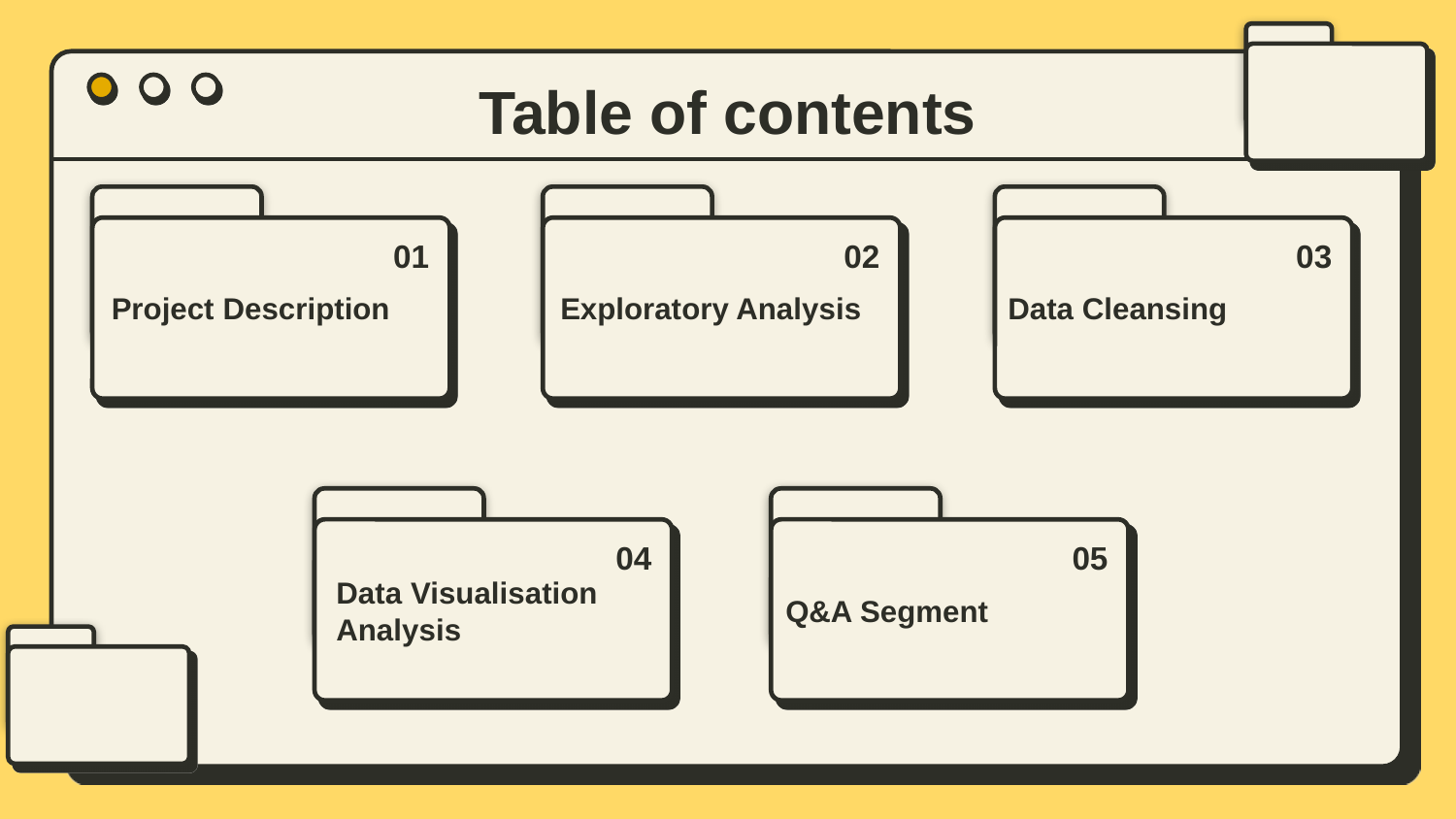

Table of contents

01
02
03
Data Cleansing
# Project Description
Exploratory Analysis

04
05
Q&A Segment
Data Visualisation Analysis